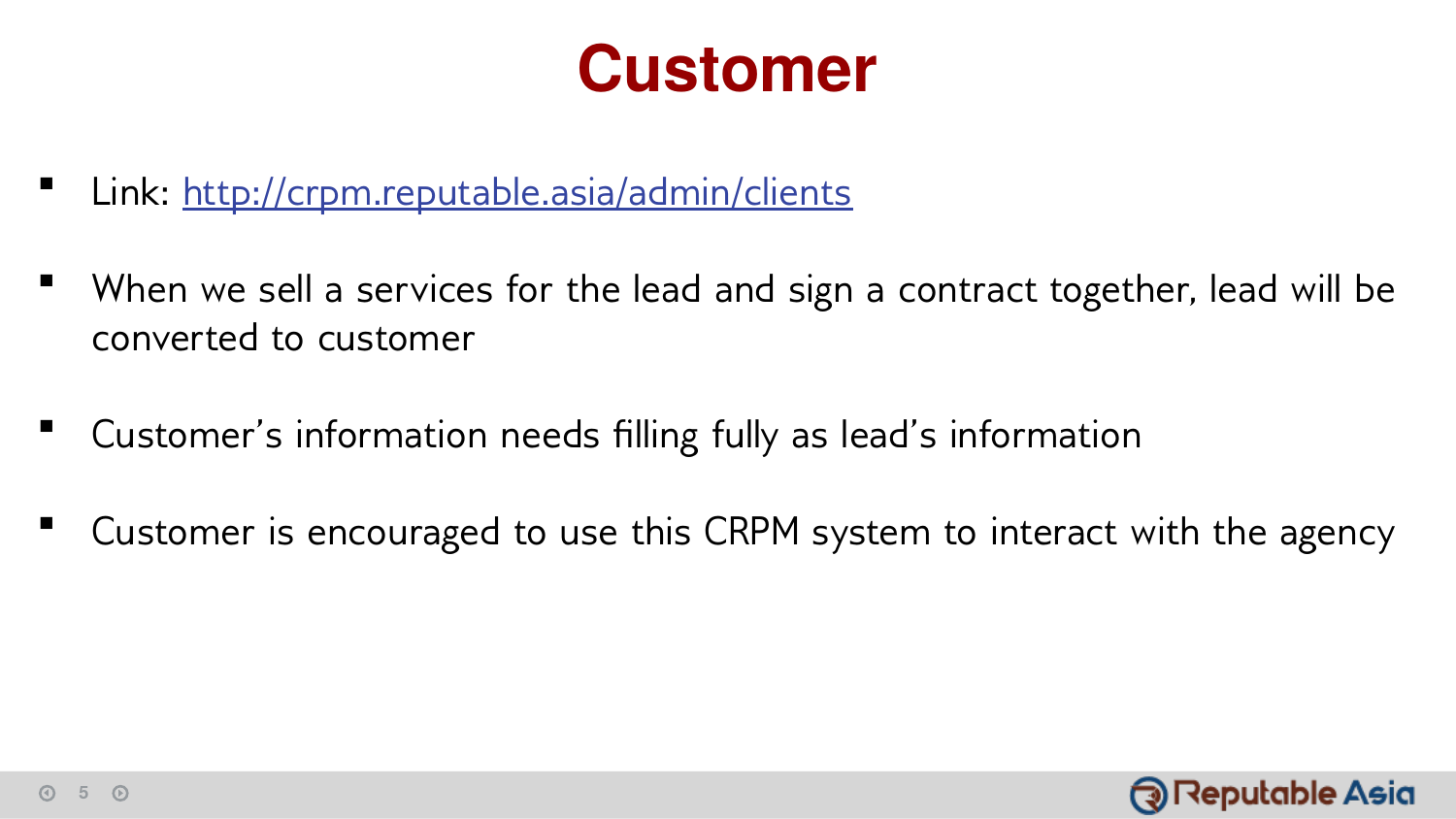

Customer
Link: http://crpm.reputable.asia/admin/clients

When we sell a services for the lead and sign a contract together, lead will be converted to customer

Customer’s information needs filling fully as lead’s information

Customer is encouraged to use this CRPM system to interact with the agency
5